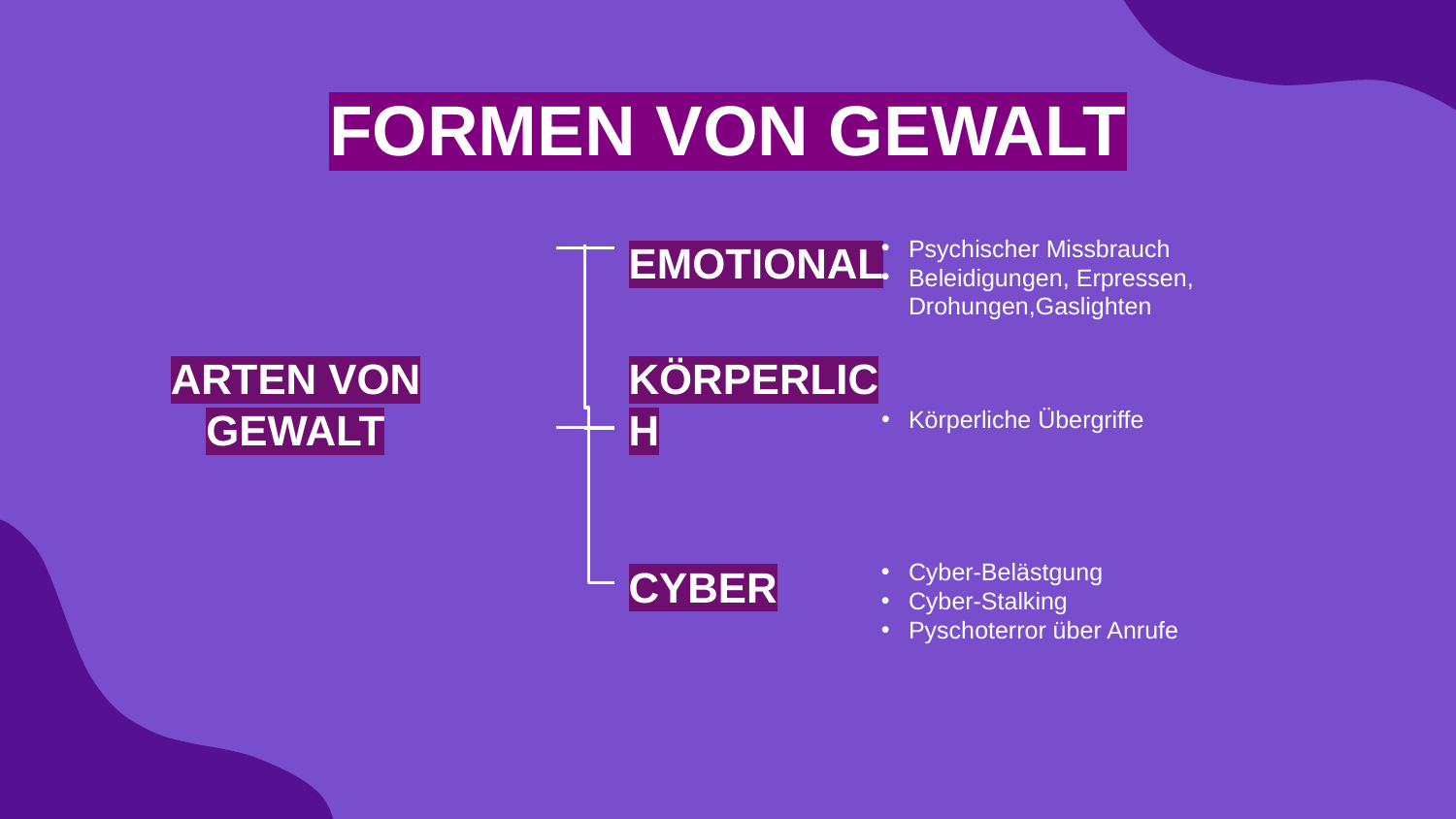

# FORMEN VON GEWALT
EMOTIONAL
Psychischer Missbrauch
Beleidigungen, Erpressen, Drohungen,Gaslighten

ARTEN VON GEWALT
KÖRPERLICH
Körperliche Übergriffe
CYBER
Cyber-Belästgung
Cyber-Stalking
Pyschoterror über Anrufe